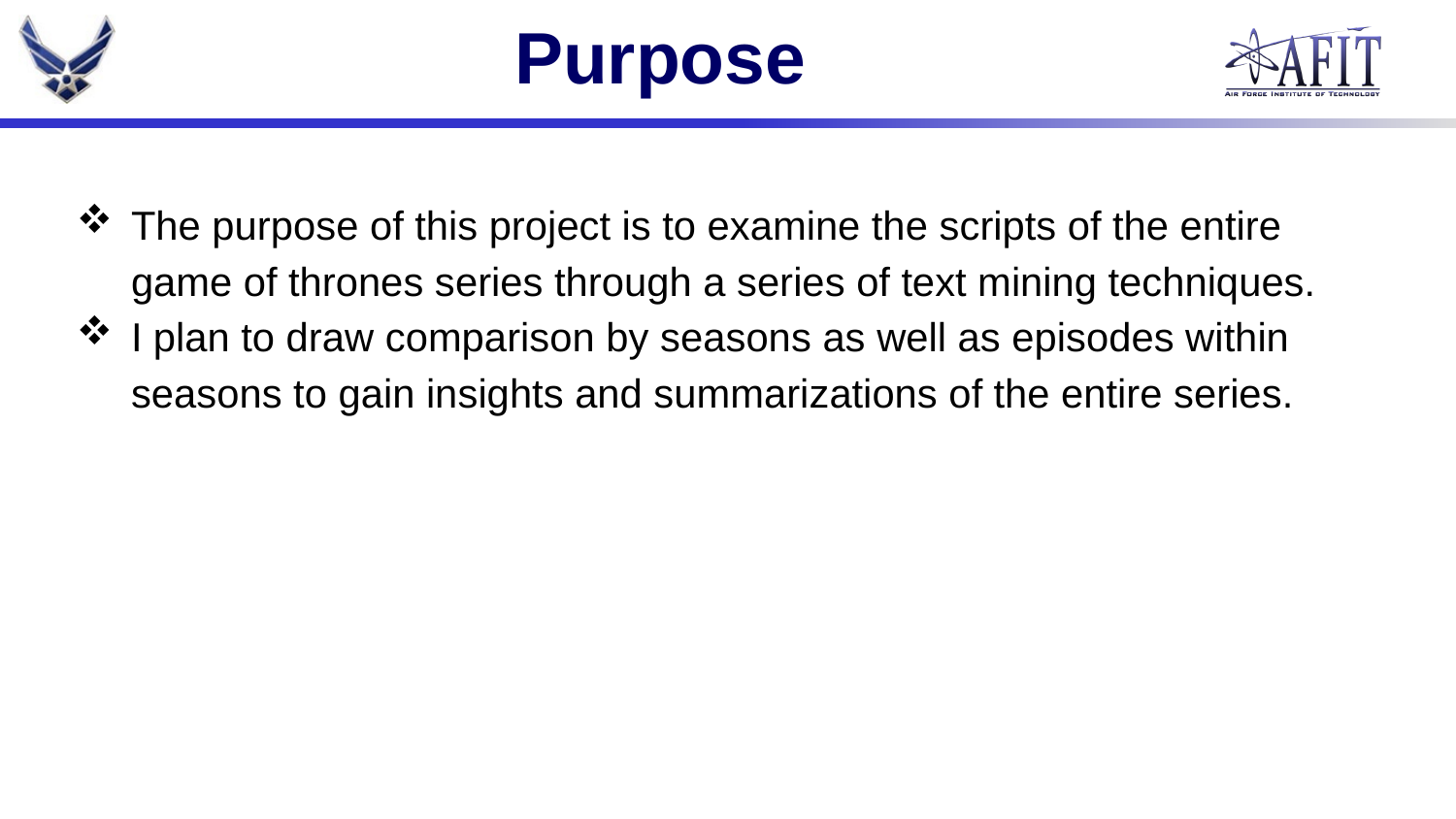

# Purpose
The purpose of this project is to examine the scripts of the entire game of thrones series through a series of text mining techniques.
I plan to draw comparison by seasons as well as episodes within seasons to gain insights and summarizations of the entire series.